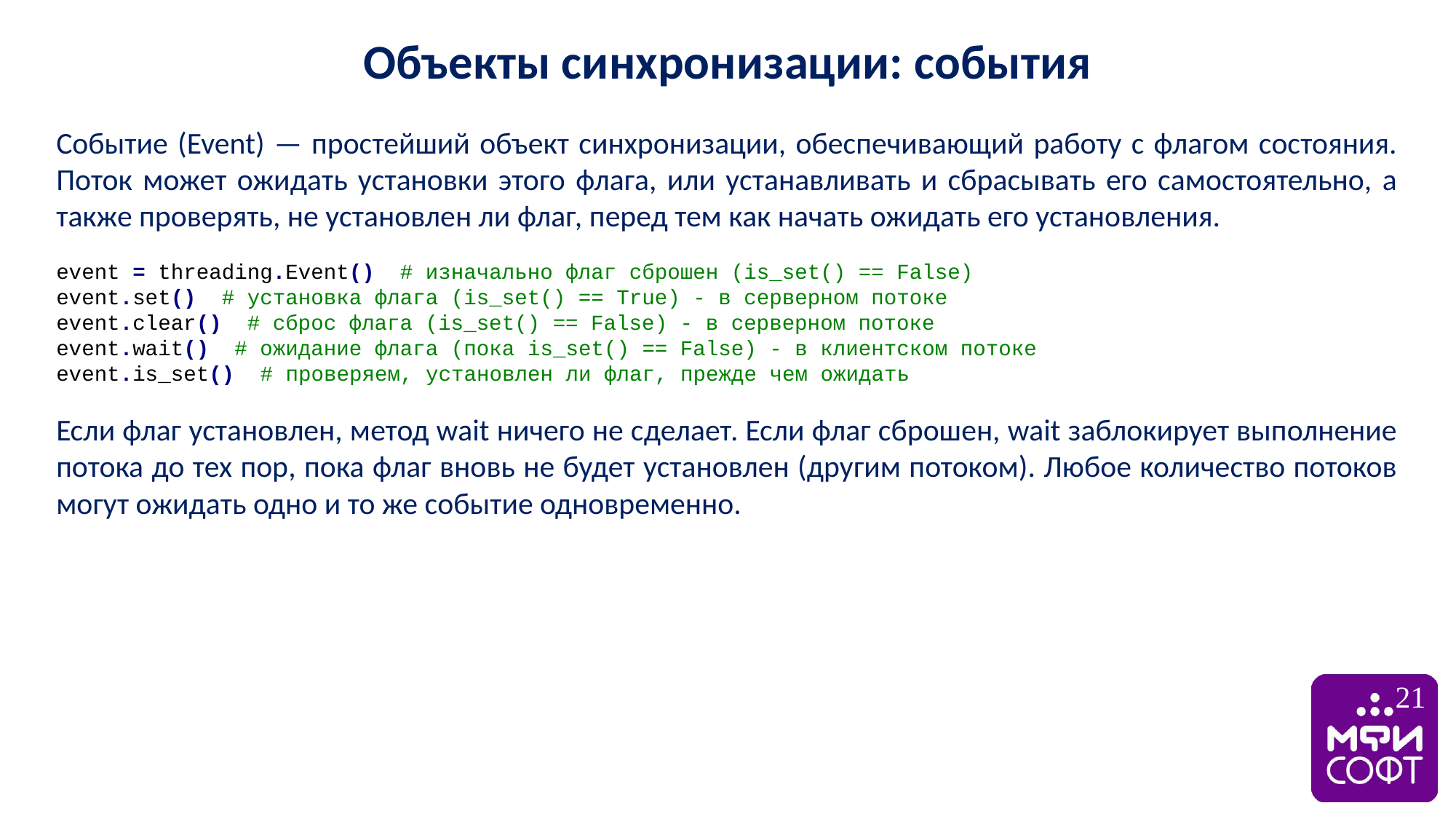

Объекты синхронизации: события
Событие (Event) — простейший объект синхронизации, обеспечивающий работу с флагом состояния. Поток может ожидать установки этого флага, или устанавливать и сбрасывать его самостоятельно, а также проверять, не установлен ли флаг, перед тем как начать ожидать его установления.

event = threading.Event()  # изначально флаг сброшен (is_set() == False)
event.set()  # установка флага (is_set() == True) - в серверном потоке
event.clear()  # сброс флага (is_set() == False) - в серверном потоке
event.wait()  # ожидание флага (пока is_set() == False) - в клиентском потоке
event.is_set()  # проверяем, установлен ли флаг, прежде чем ожидать

Если флаг установлен, метод wait ничего не сделает. Если флаг сброшен, wait заблокирует выполнение потока до тех пор, пока флаг вновь не будет установлен (другим потоком). Любое количество потоков могут ожидать одно и то же событие одновременно.